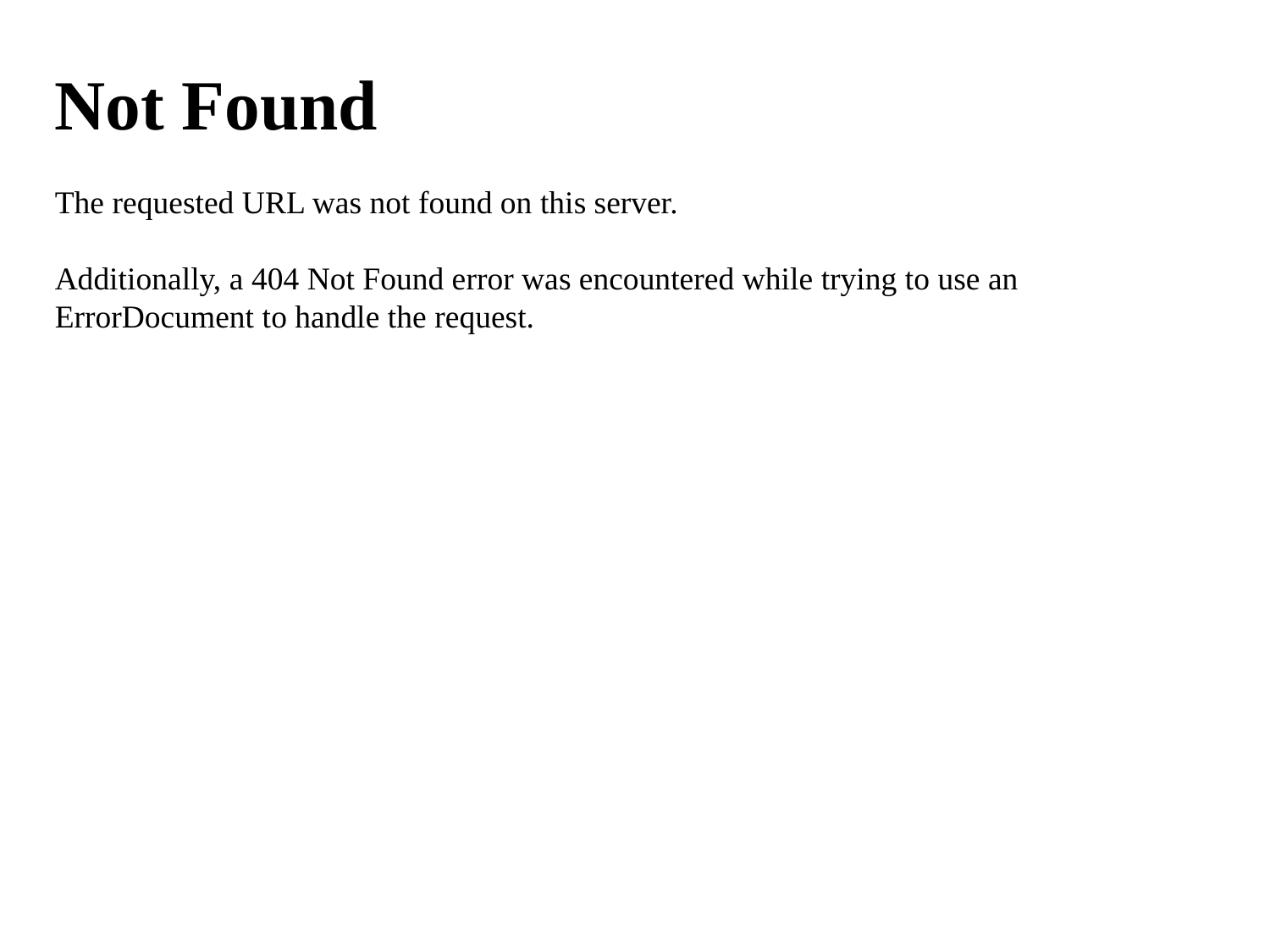

Not Found

The requested URL was not found on this server.

Additionally, a 404 Not Found error was encountered while trying to use an ErrorDocument to handle the request.